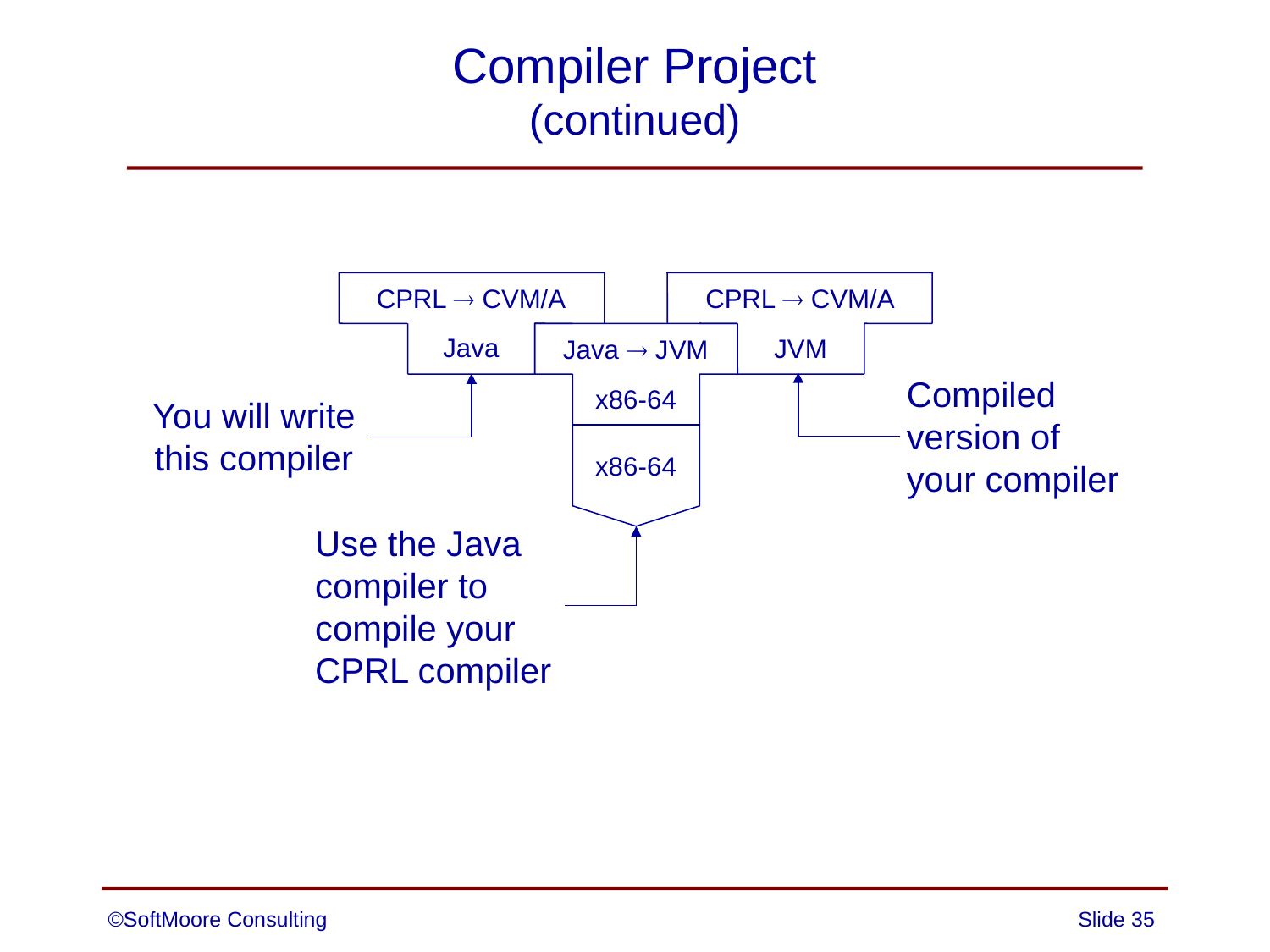

# Compiler Project (continued)

CPRL → CVM/A
CPRL → CVM/A

Java → JVM
x86-64

Java
JVM
Compiled
version of
your compiler

You will write
this compiler
x86-64
Use the Java
compiler to
compile your
CPRL compiler
©SoftMoore Consulting
Slide 35